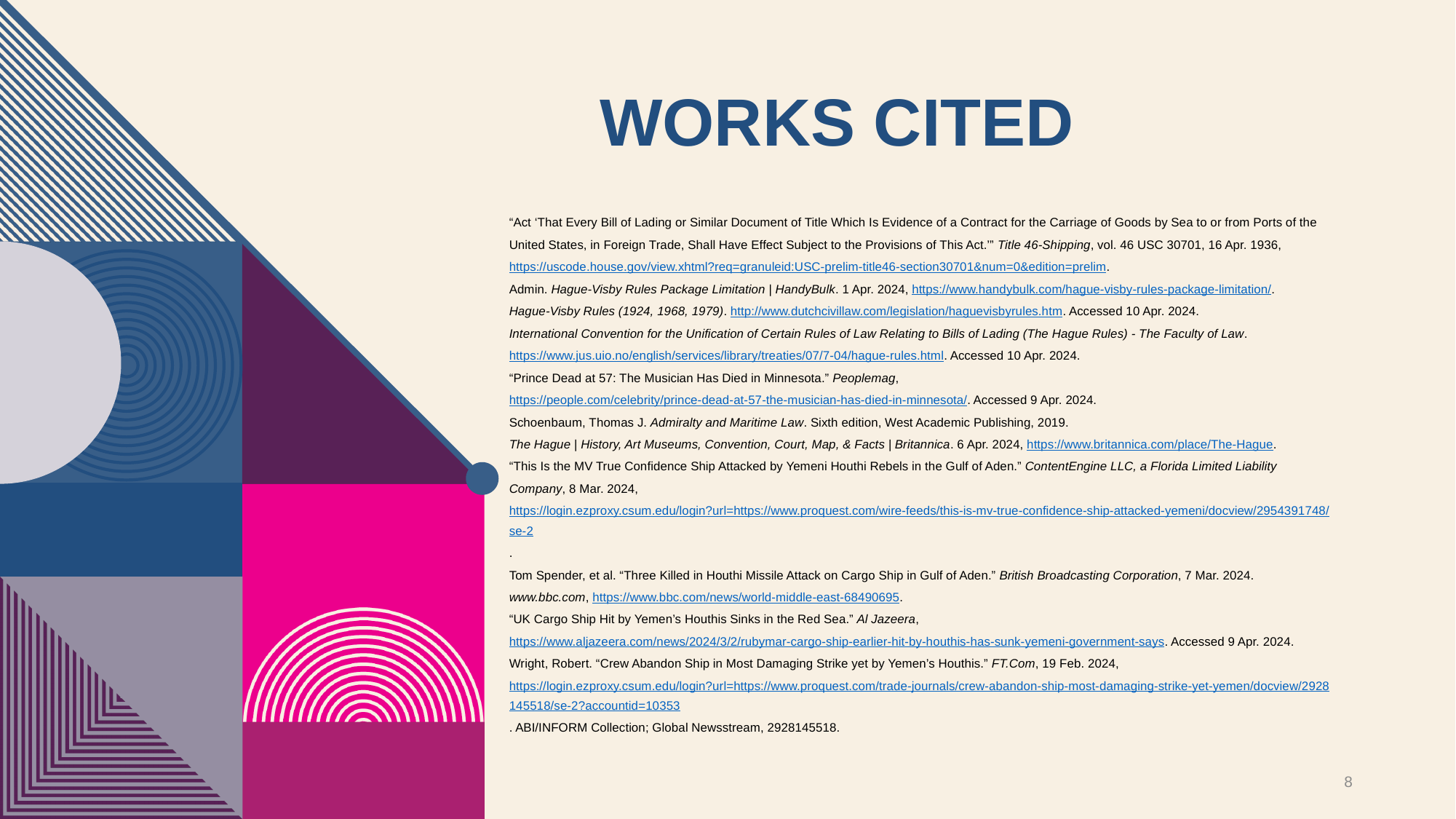

# Works Cited
“Act ‘That Every Bill of Lading or Similar Document of Title Which Is Evidence of a Contract for the Carriage of Goods by Sea to or from Ports of the United States, in Foreign Trade, Shall Have Effect Subject to the Provisions of This Act.’” Title 46-Shipping, vol. 46 USC 30701, 16 Apr. 1936, https://uscode.house.gov/view.xhtml?req=granuleid:USC-prelim-title46-section30701&num=0&edition=prelim.
Admin. Hague-Visby Rules Package Limitation | HandyBulk. 1 Apr. 2024, https://www.handybulk.com/hague-visby-rules-package-limitation/.
Hague-Visby Rules (1924, 1968, 1979). http://www.dutchcivillaw.com/legislation/haguevisbyrules.htm. Accessed 10 Apr. 2024.
International Convention for the Unification of Certain Rules of Law Relating to Bills of Lading (The Hague Rules) - The Faculty of Law. https://www.jus.uio.no/english/services/library/treaties/07/7-04/hague-rules.html. Accessed 10 Apr. 2024.
“Prince Dead at 57: The Musician Has Died in Minnesota.” Peoplemag, https://people.com/celebrity/prince-dead-at-57-the-musician-has-died-in-minnesota/. Accessed 9 Apr. 2024.
Schoenbaum, Thomas J. Admiralty and Maritime Law. Sixth edition, West Academic Publishing, 2019.
The Hague | History, Art Museums, Convention, Court, Map, & Facts | Britannica. 6 Apr. 2024, https://www.britannica.com/place/The-Hague.
“This Is the MV True Confidence Ship Attacked by Yemeni Houthi Rebels in the Gulf of Aden.” ContentEngine LLC, a Florida Limited Liability Company, 8 Mar. 2024, https://login.ezproxy.csum.edu/login?url=https://www.proquest.com/wire-feeds/this-is-mv-true-confidence-ship-attacked-yemeni/docview/2954391748/se-2.
Tom Spender, et al. “Three Killed in Houthi Missile Attack on Cargo Ship in Gulf of Aden.” British Broadcasting Corporation, 7 Mar. 2024. www.bbc.com, https://www.bbc.com/news/world-middle-east-68490695.
“UK Cargo Ship Hit by Yemen’s Houthis Sinks in the Red Sea.” Al Jazeera, https://www.aljazeera.com/news/2024/3/2/rubymar-cargo-ship-earlier-hit-by-houthis-has-sunk-yemeni-government-says. Accessed 9 Apr. 2024.
Wright, Robert. “Crew Abandon Ship in Most Damaging Strike yet by Yemen’s Houthis.” FT.Com, 19 Feb. 2024, https://login.ezproxy.csum.edu/login?url=https://www.proquest.com/trade-journals/crew-abandon-ship-most-damaging-strike-yet-yemen/docview/2928145518/se-2?accountid=10353. ABI/INFORM Collection; Global Newsstream, 2928145518.

8